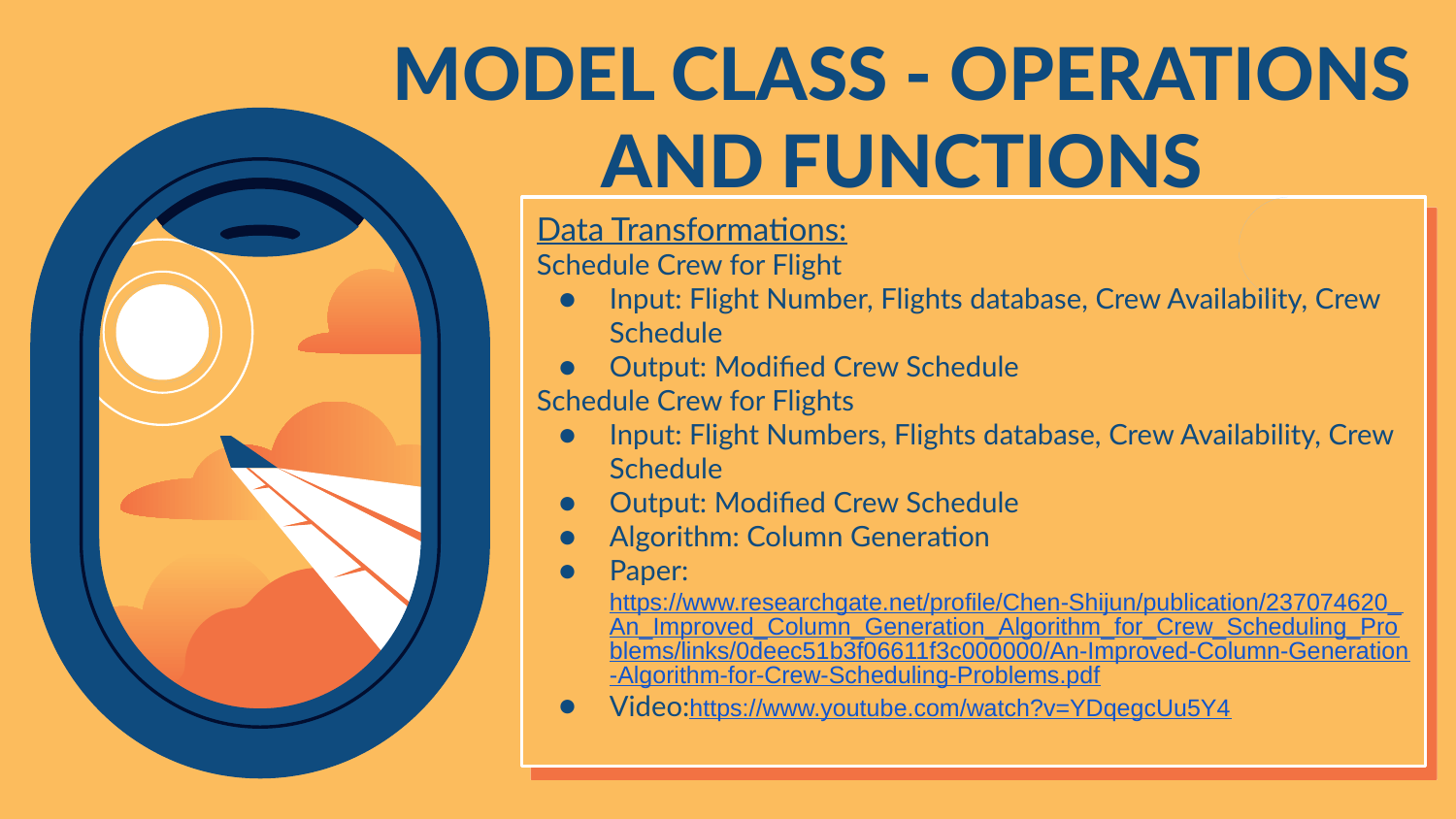

# MODEL CLASS - OPERATIONS AND FUNCTIONS

Data Transformations:
Schedule Crew for Flight
Input: Flight Number, Flights database, Crew Availability, Crew Schedule
Output: Modified Crew Schedule
Schedule Crew for Flights
Input: Flight Numbers, Flights database, Crew Availability, Crew Schedule
Output: Modified Crew Schedule
Algorithm: Column Generation
Paper:https://www.researchgate.net/profile/Chen-Shijun/publication/237074620_An_Improved_Column_Generation_Algorithm_for_Crew_Scheduling_Problems/links/0deec51b3f06611f3c000000/An-Improved-Column-Generation-Algorithm-for-Crew-Scheduling-Problems.pdf
Video:https://www.youtube.com/watch?v=YDqegcUu5Y4